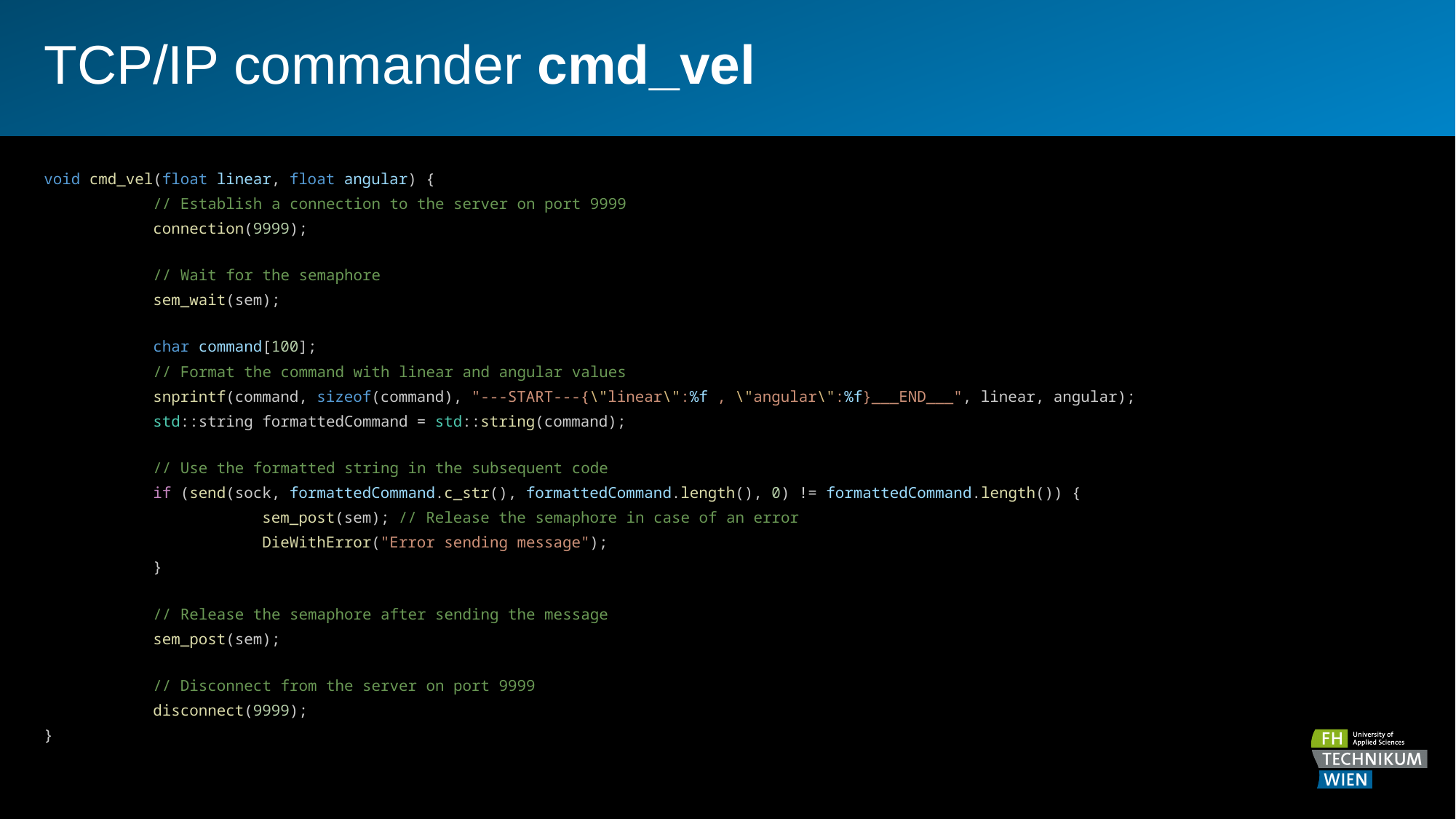

TCP/IP commander cmd_vel
void cmd_vel(float linear, float angular) {
	// Establish a connection to the server on port 9999
	connection(9999);
	// Wait for the semaphore
	sem_wait(sem);
	char command[100];
	// Format the command with linear and angular values
	snprintf(command, sizeof(command), "---START---{\"linear\":%f , \"angular\":%f}___END___", linear, angular);
	std::string formattedCommand = std::string(command);
	// Use the formatted string in the subsequent code
	if (send(sock, formattedCommand.c_str(), formattedCommand.length(), 0) != formattedCommand.length()) {
		sem_post(sem); // Release the semaphore in case of an error
		DieWithError("Error sending message");
	}
	// Release the semaphore after sending the message
	sem_post(sem);
	// Disconnect from the server on port 9999
	disconnect(9999);
}